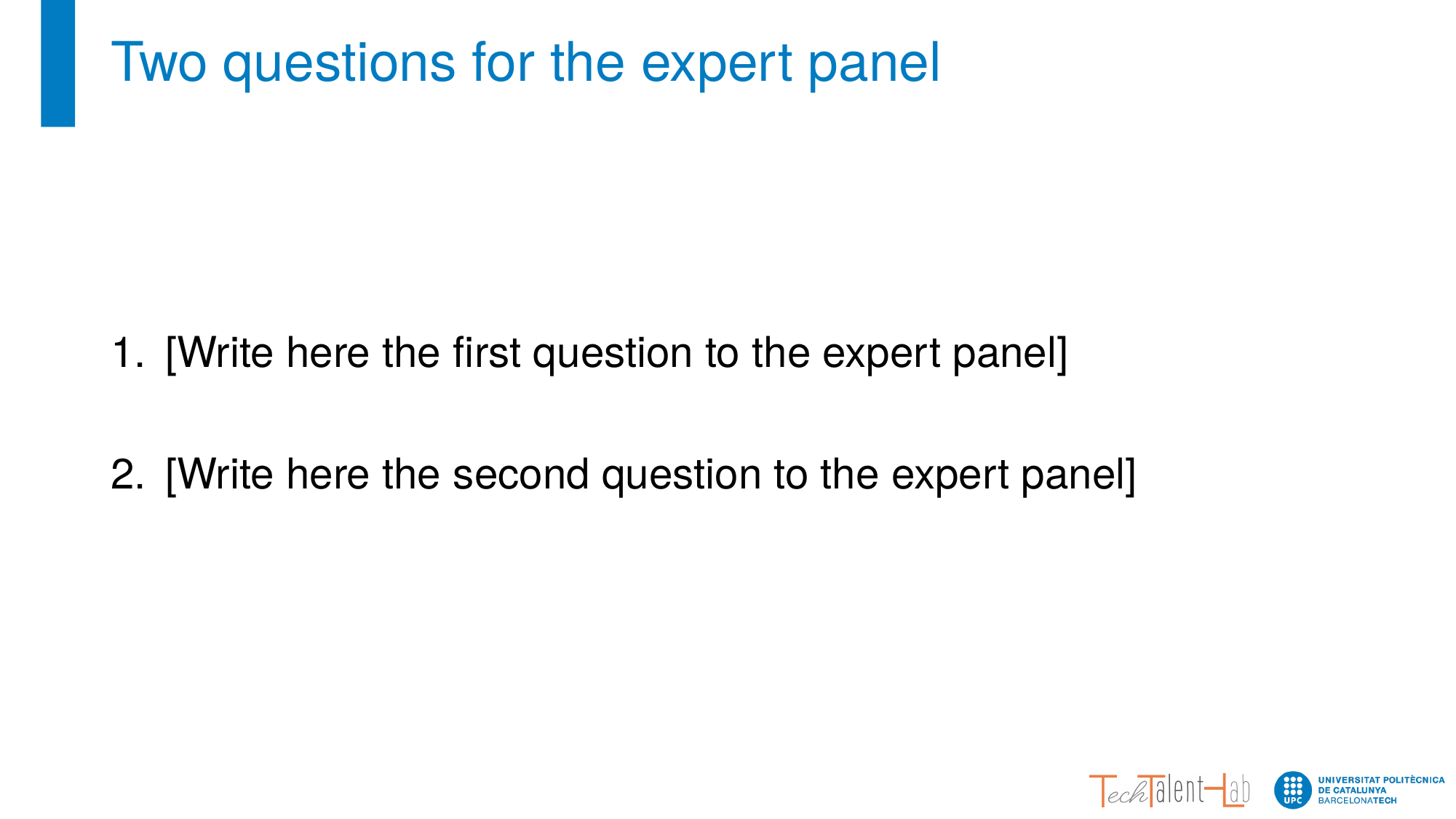

# Two questions for the expert panel
[Write here the first question to the expert panel]

[Write here the second question to the expert panel]